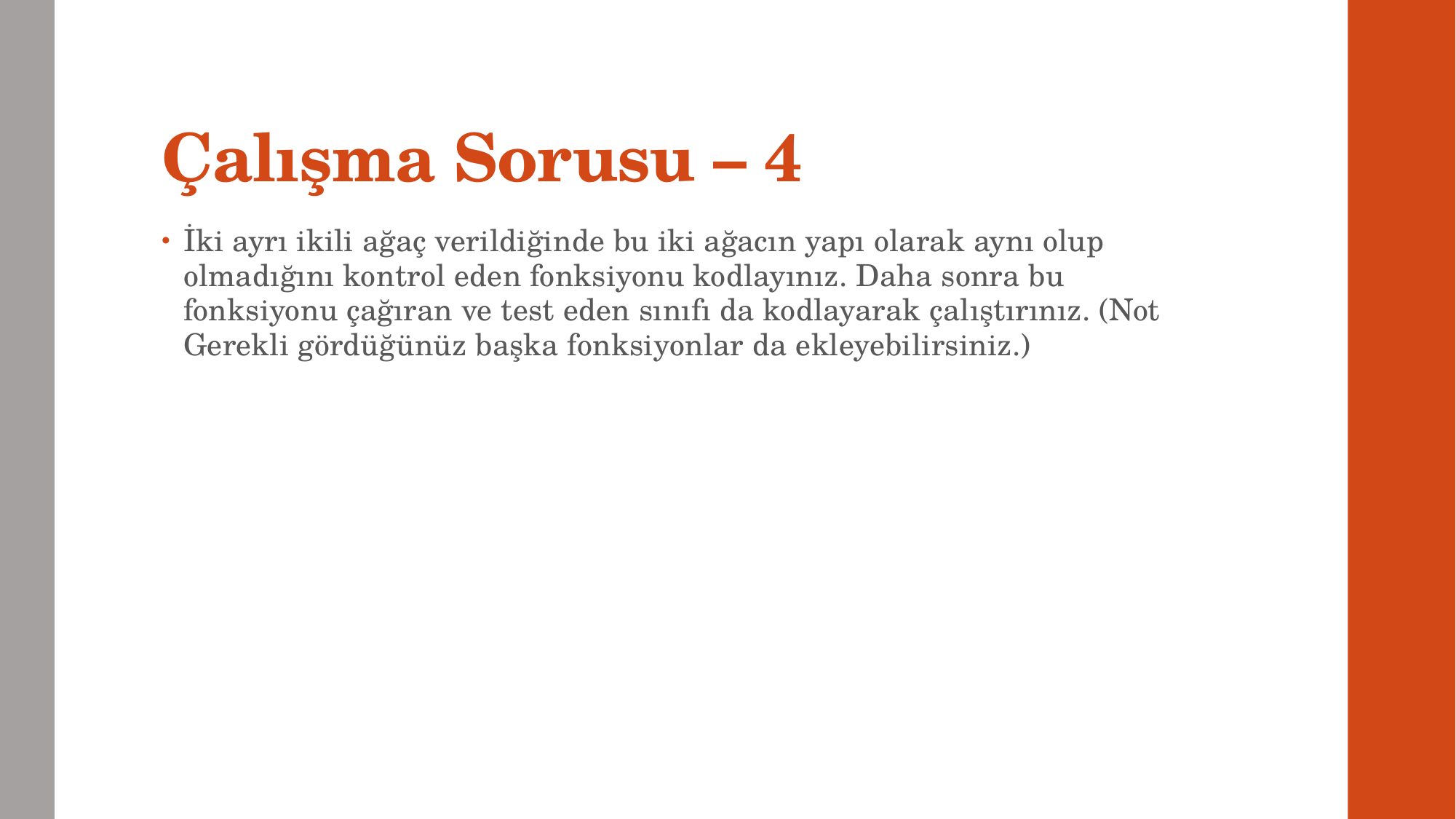

# Çalışma Sorusu – 4
İki ayrı ikili ağaç verildiğinde bu iki ağacın yapı olarak aynı olup olmadığını kontrol eden fonksiyonu kodlayınız. Daha sonra bu fonksiyonu çağıran ve test eden sınıfı da kodlayarak çalıştırınız. (Not Gerekli gördüğünüz başka fonksiyonlar da ekleyebilirsiniz.)